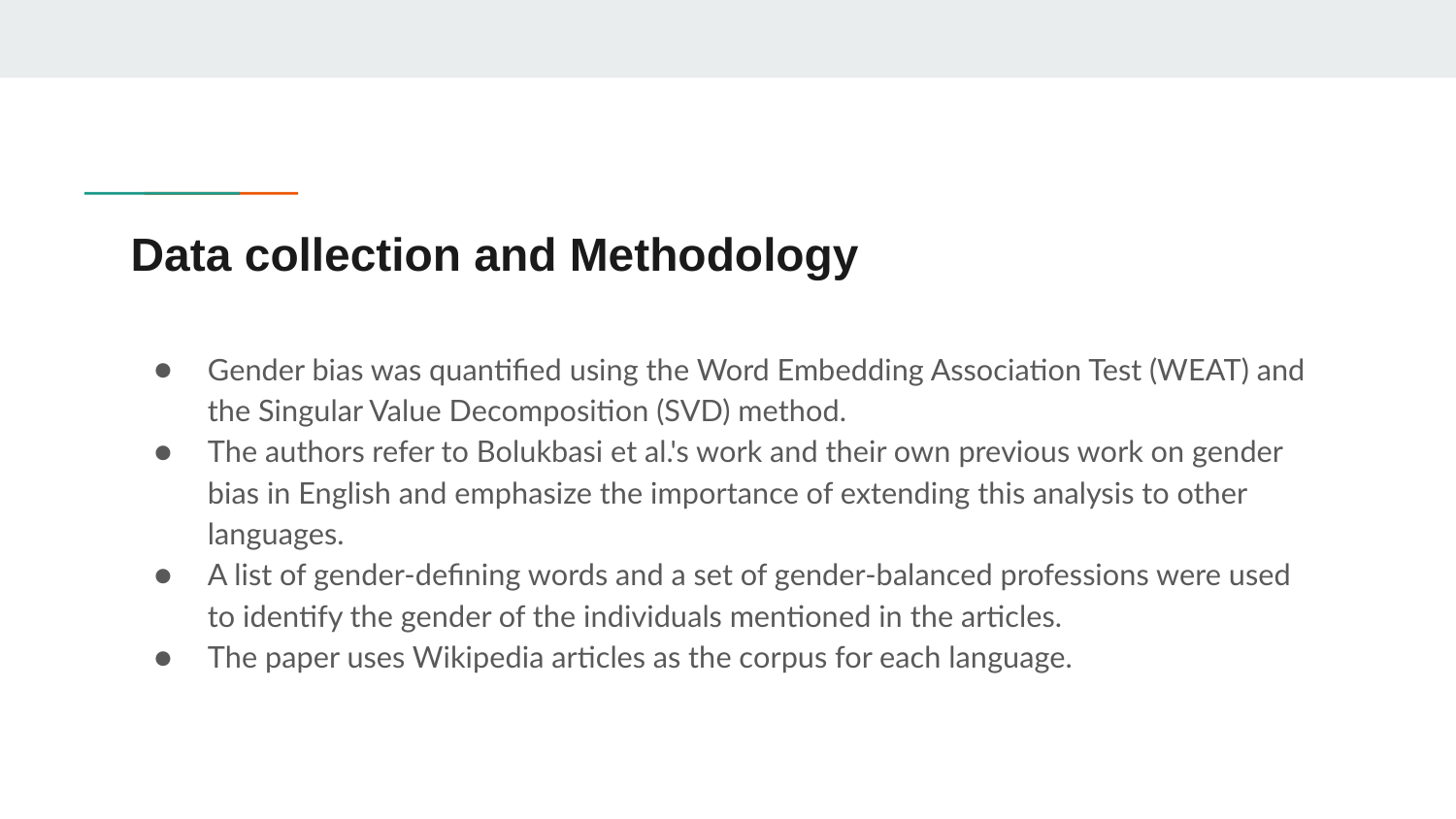

# Data collection and Methodology

Gender bias was quantified using the Word Embedding Association Test (WEAT) and the Singular Value Decomposition (SVD) method.
The authors refer to Bolukbasi et al.'s work and their own previous work on gender bias in English and emphasize the importance of extending this analysis to other languages.
A list of gender-defining words and a set of gender-balanced professions were used to identify the gender of the individuals mentioned in the articles.
The paper uses Wikipedia articles as the corpus for each language.